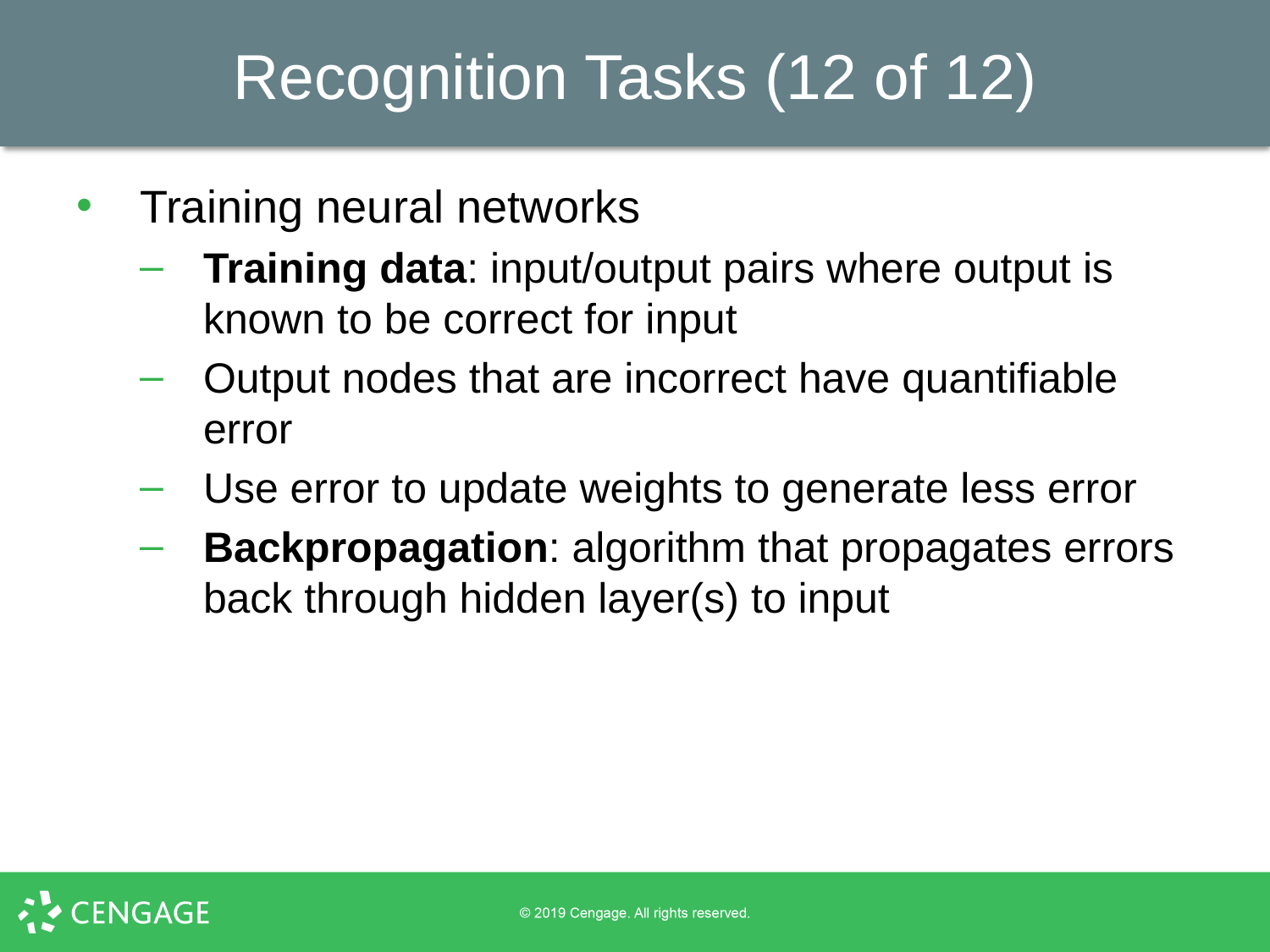

# Recognition Tasks (12 of 12)
Training neural networks
Training data: input/output pairs where output is known to be correct for input
Output nodes that are incorrect have quantifiable error
Use error to update weights to generate less error
Backpropagation: algorithm that propagates errors back through hidden layer(s) to input